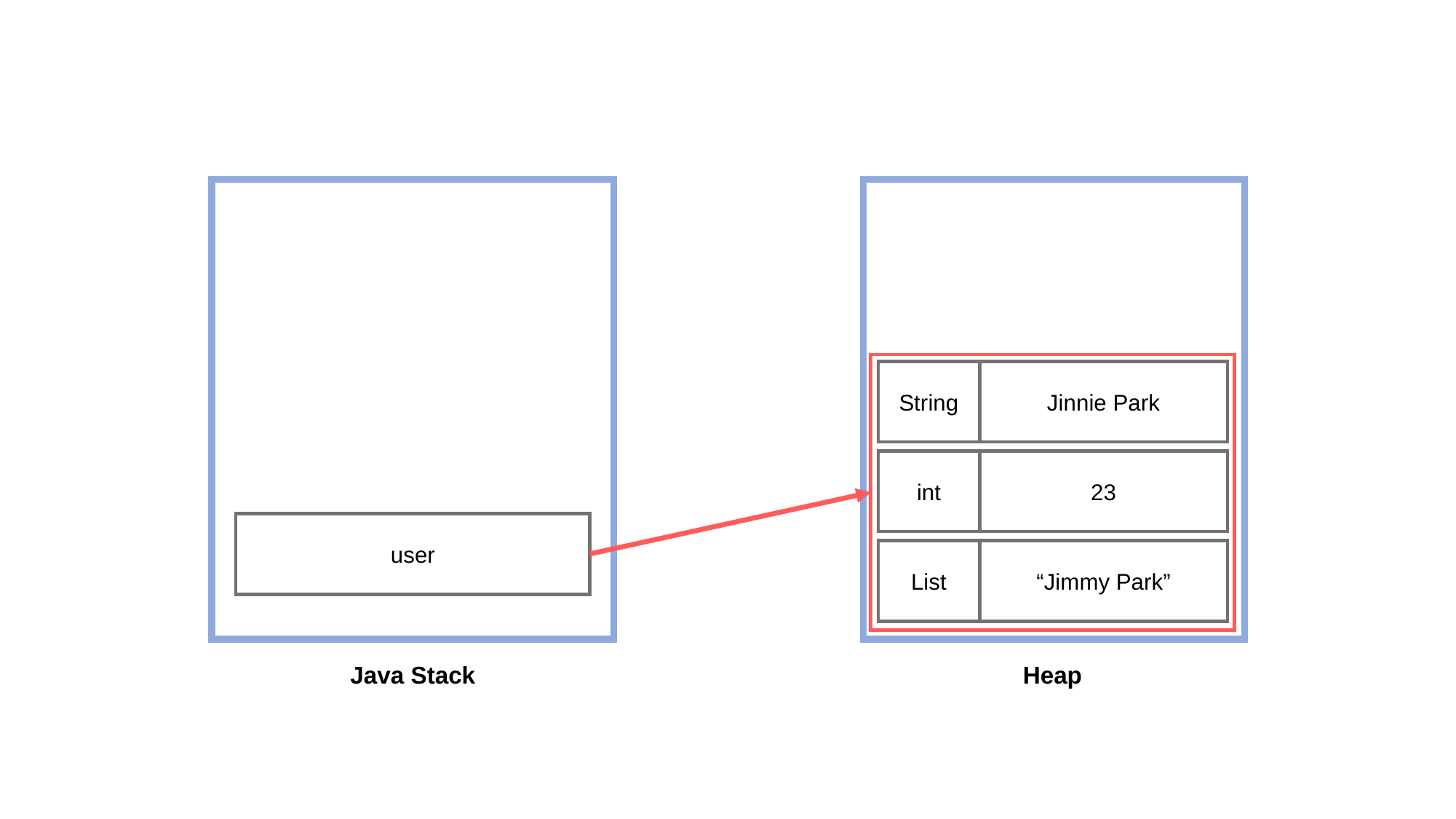

String
Jinnie Park
int
23
user
List
“Jimmy Park”

Java Stack
Heap